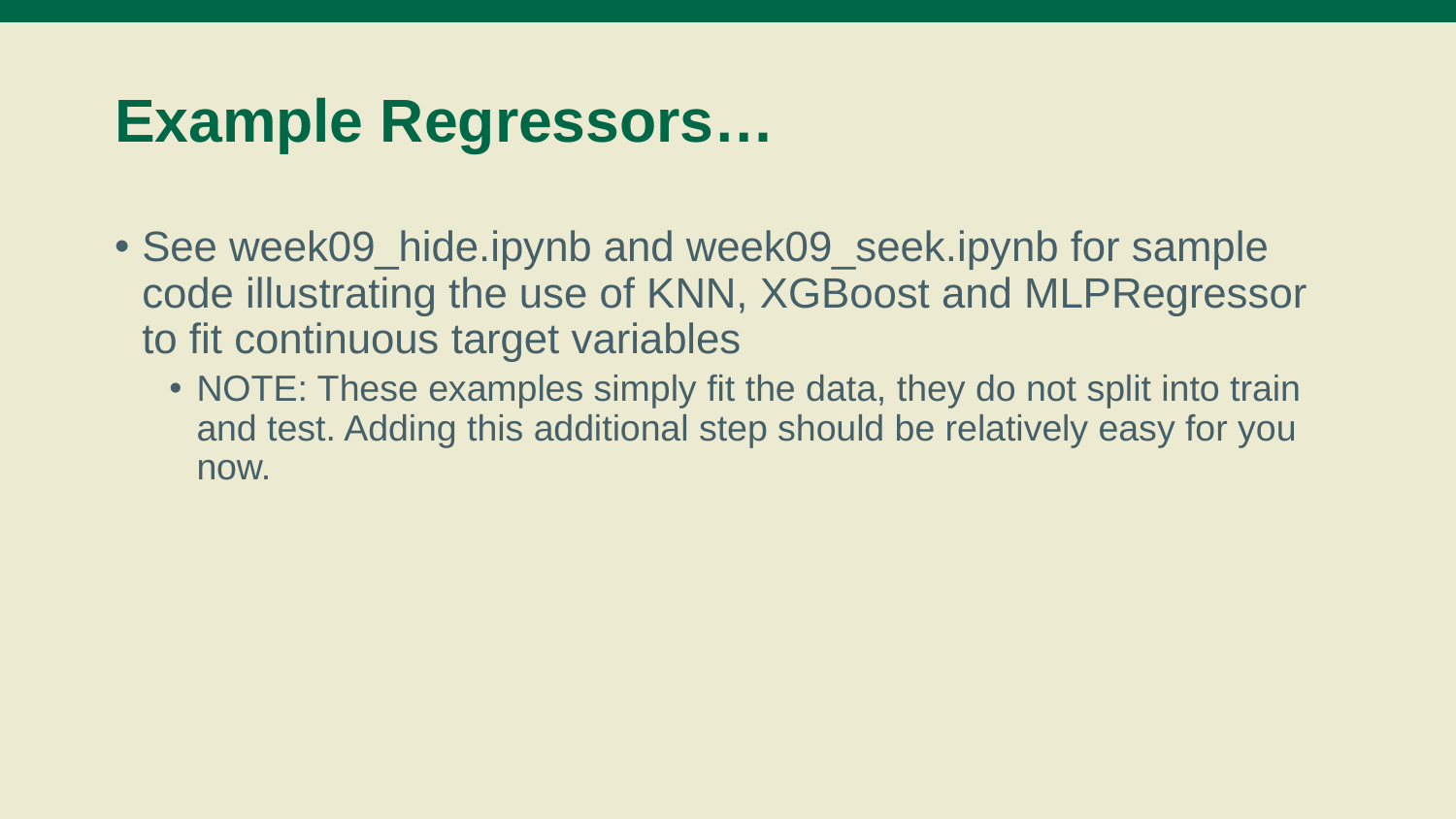

# Example Regressors…
See week09_hide.ipynb and week09_seek.ipynb for sample code illustrating the use of KNN, XGBoost and MLPRegressor to fit continuous target variables
NOTE: These examples simply fit the data, they do not split into train and test. Adding this additional step should be relatively easy for you now.